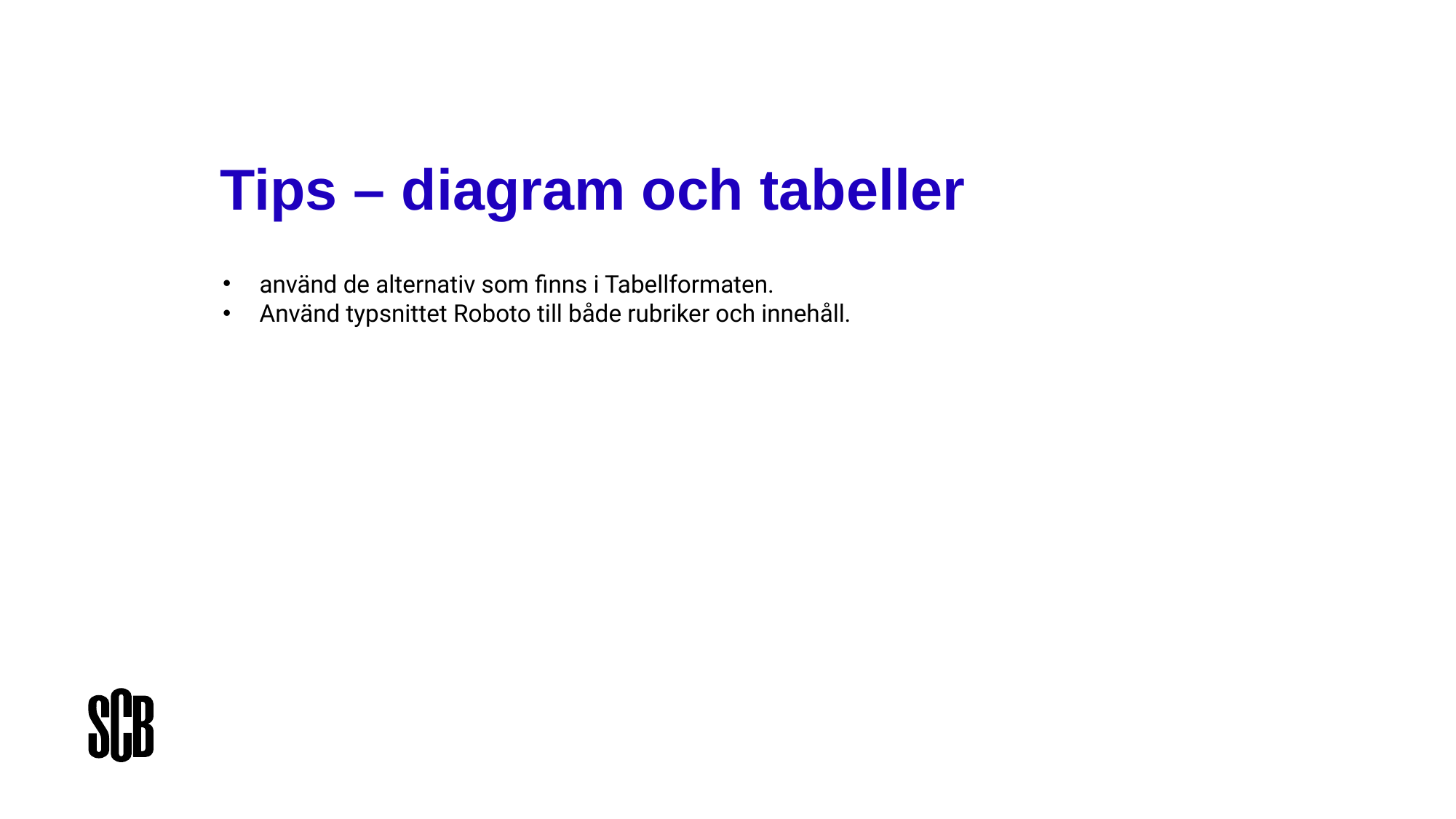

# Tips – diagram och tabeller
använd de alternativ som finns i Tabellformaten.
Använd typsnittet Roboto till både rubriker och innehåll.